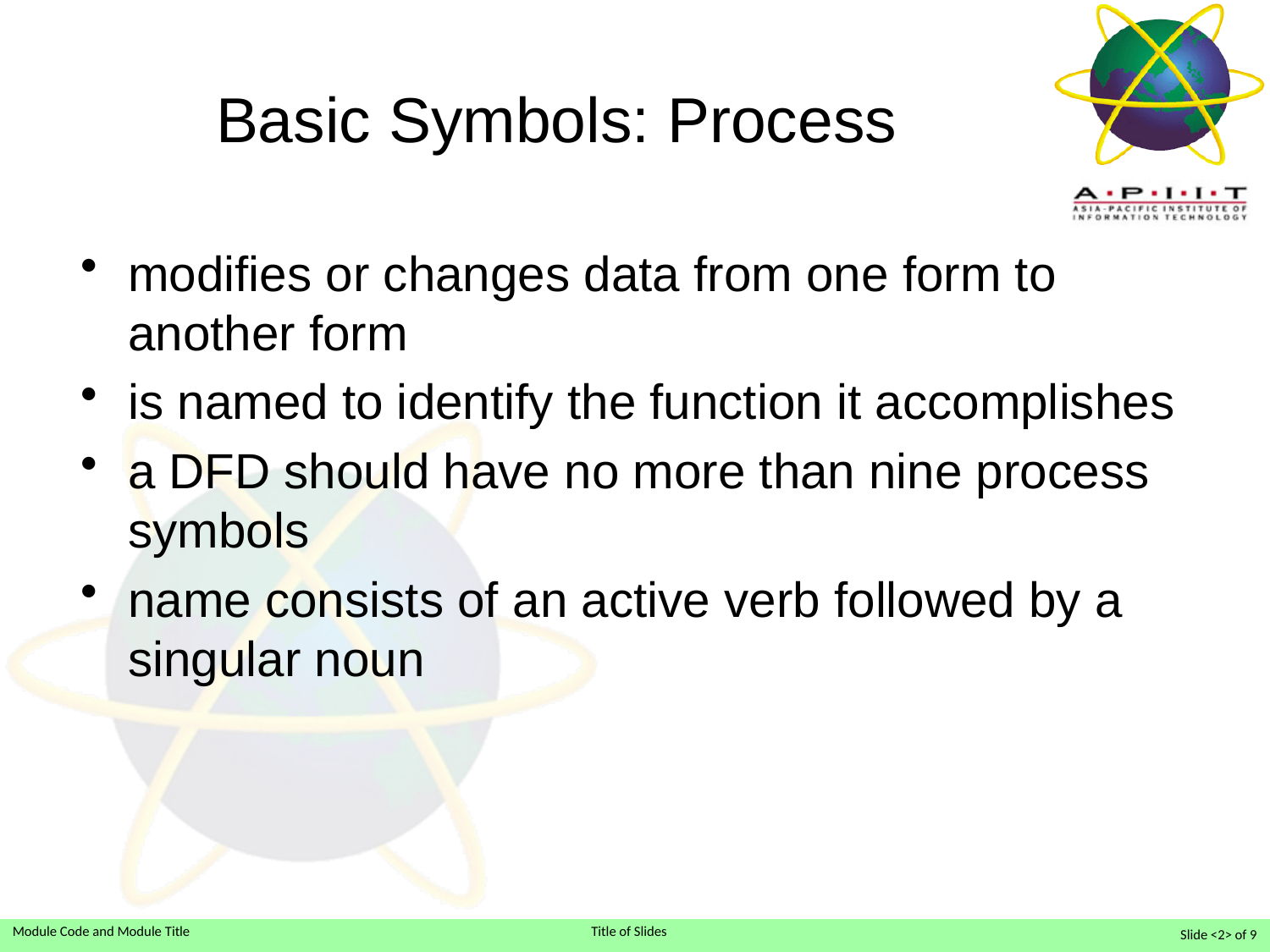

# Basic Symbols: Process
modifies or changes data from one form to another form
is named to identify the function it accomplishes
a DFD should have no more than nine process symbols
name consists of an active verb followed by a singular noun

Slide <2> of 9